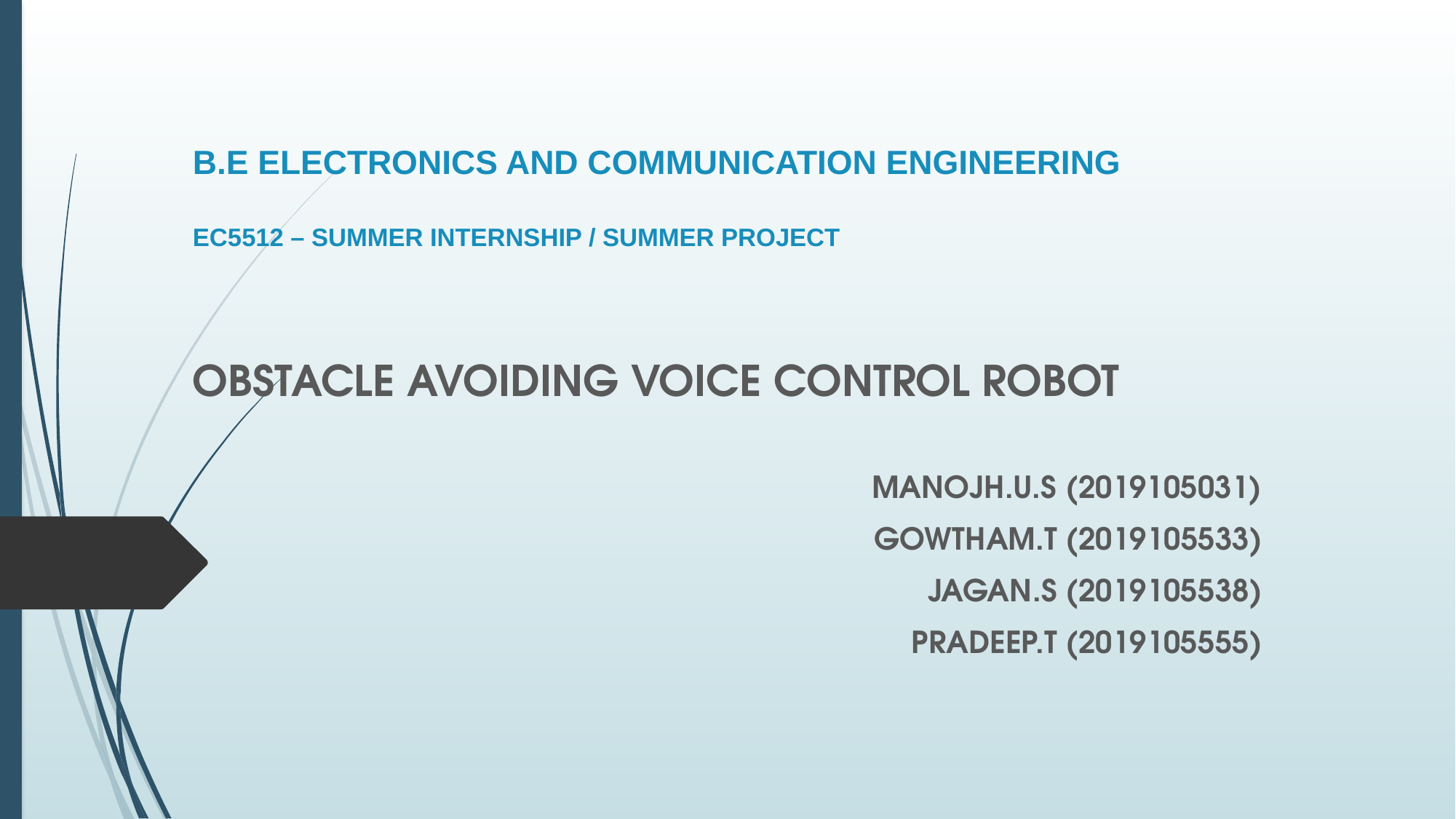

# B.E ELECTRONICS AND COMMUNICATION ENGINEERING EC5512 – SUMMER INTERNSHIP / SUMMER PROJECT

OBSTACLE AVOIDING VOICE CONTROL ROBOT

                   MANOJH.U.S (2019105031)
GOWTHAM.T (2019105533)
JAGAN.S (2019105538)
PRADEEP.T (2019105555)